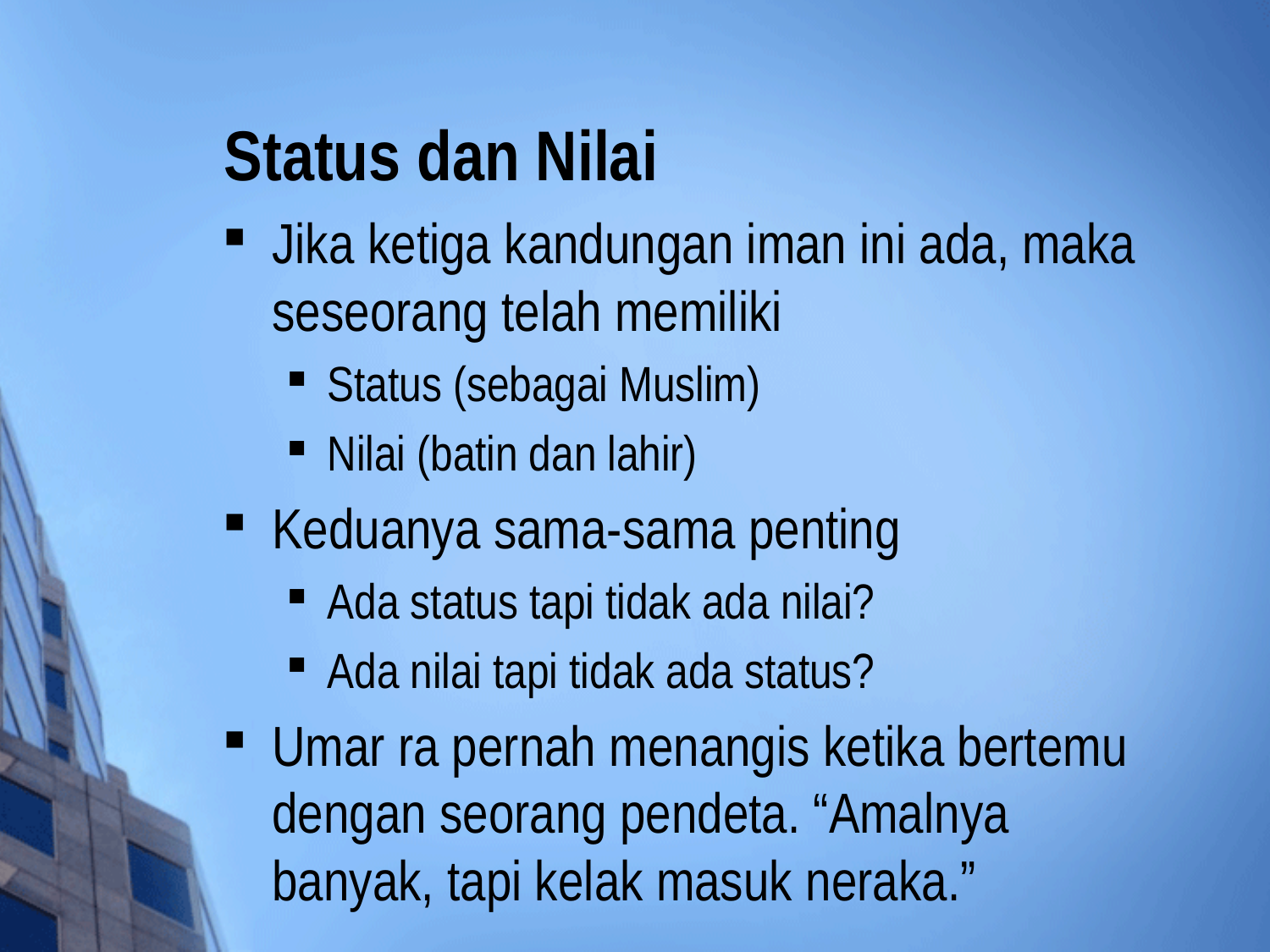

# Status dan Nilai
Jika ketiga kandungan iman ini ada, maka seseorang telah memiliki
Status (sebagai Muslim)
Nilai (batin dan lahir)
Keduanya sama-sama penting
Ada status tapi tidak ada nilai?
Ada nilai tapi tidak ada status?
Umar ra pernah menangis ketika bertemu dengan seorang pendeta. “Amalnya banyak, tapi kelak masuk neraka.”